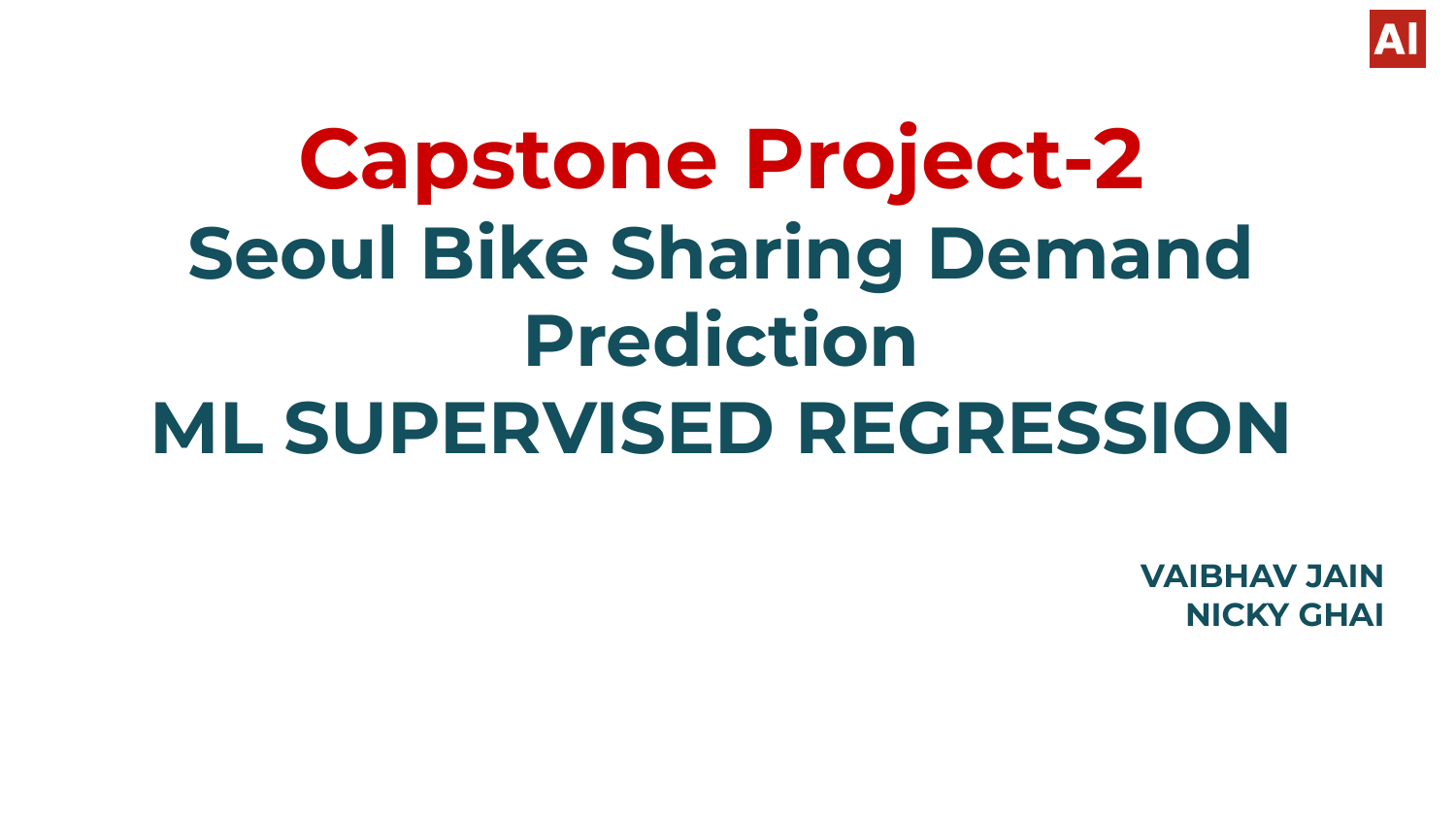

Capstone Project-2
Seoul Bike Sharing Demand Prediction
ML SUPERVISED REGRESSION
VAIBHAV JAIN
NICKY GHAI

#